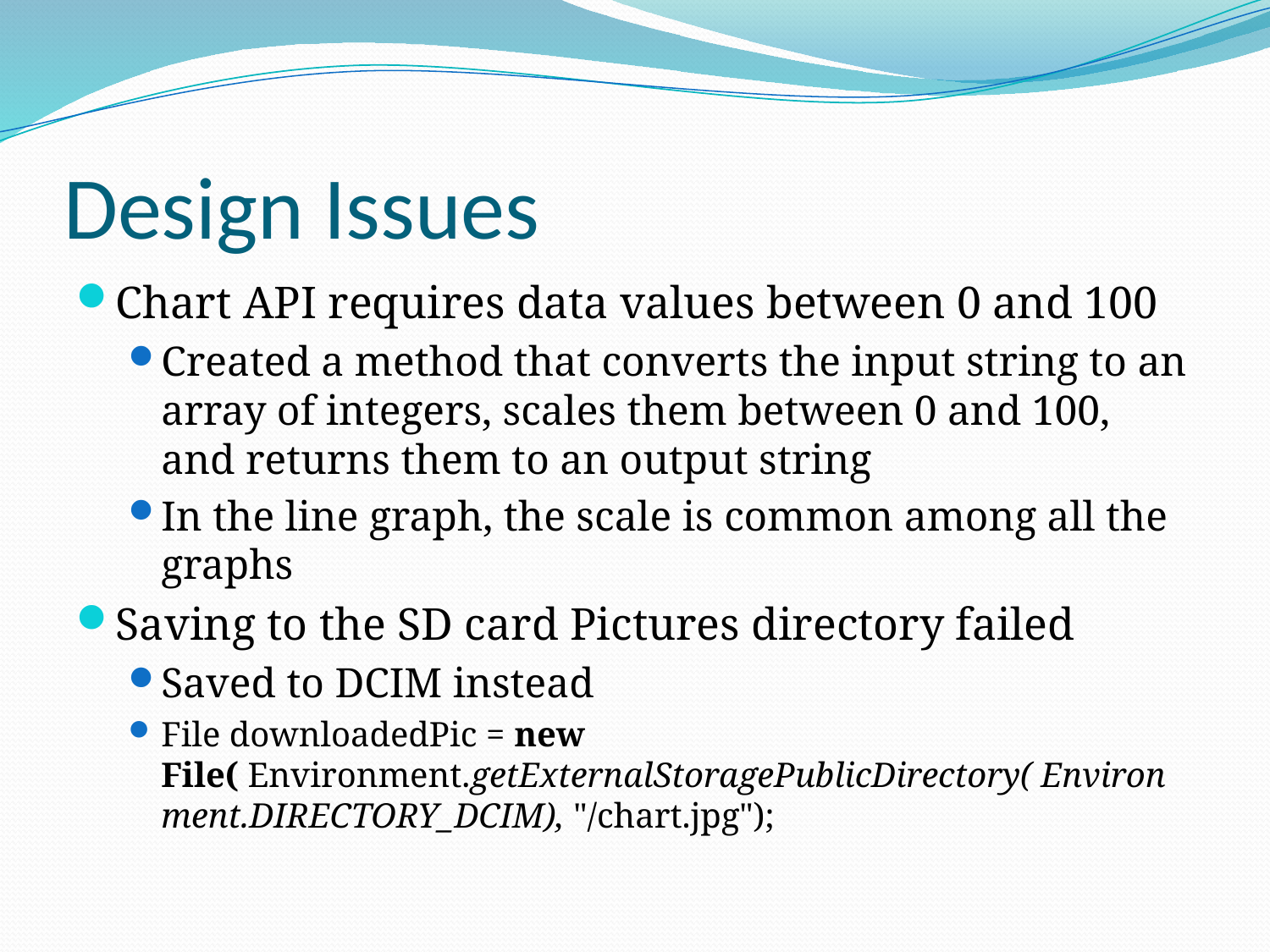

# Design Issues
Chart API requires data values between 0 and 100
Created a method that converts the input string to an array of integers, scales them between 0 and 100, and returns them to an output string
In the line graph, the scale is common among all the graphs
Saving to the SD card Pictures directory failed
Saved to DCIM instead
File downloadedPic = new File( Environment.getExternalStoragePublicDirectory( Environment.DIRECTORY_DCIM), "/chart.jpg");